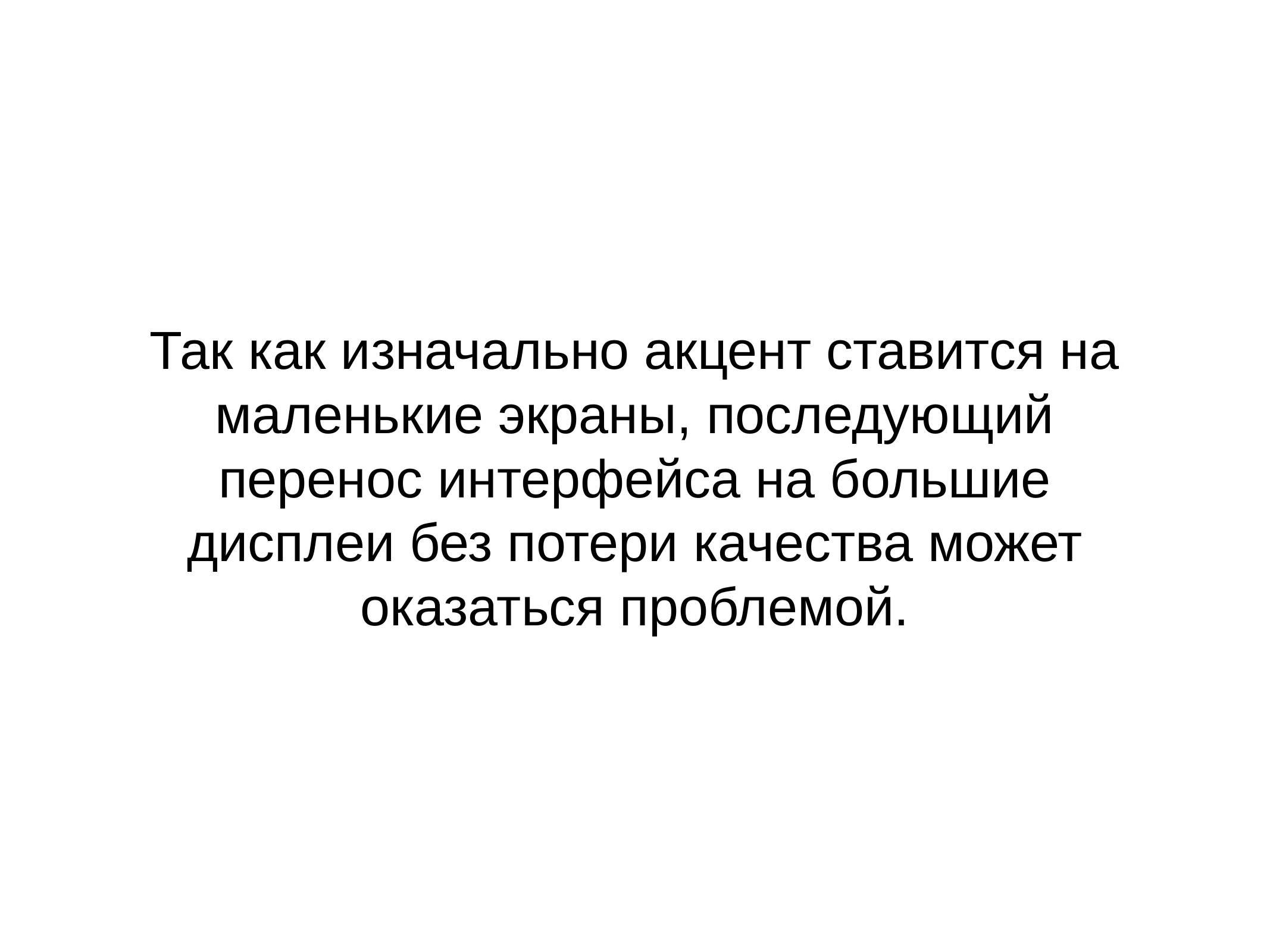

# Так как изначально акцент ставится на маленькие экраны, последующий перенос интерфейса на большие дисплеи без потери качества может оказаться проблемой.